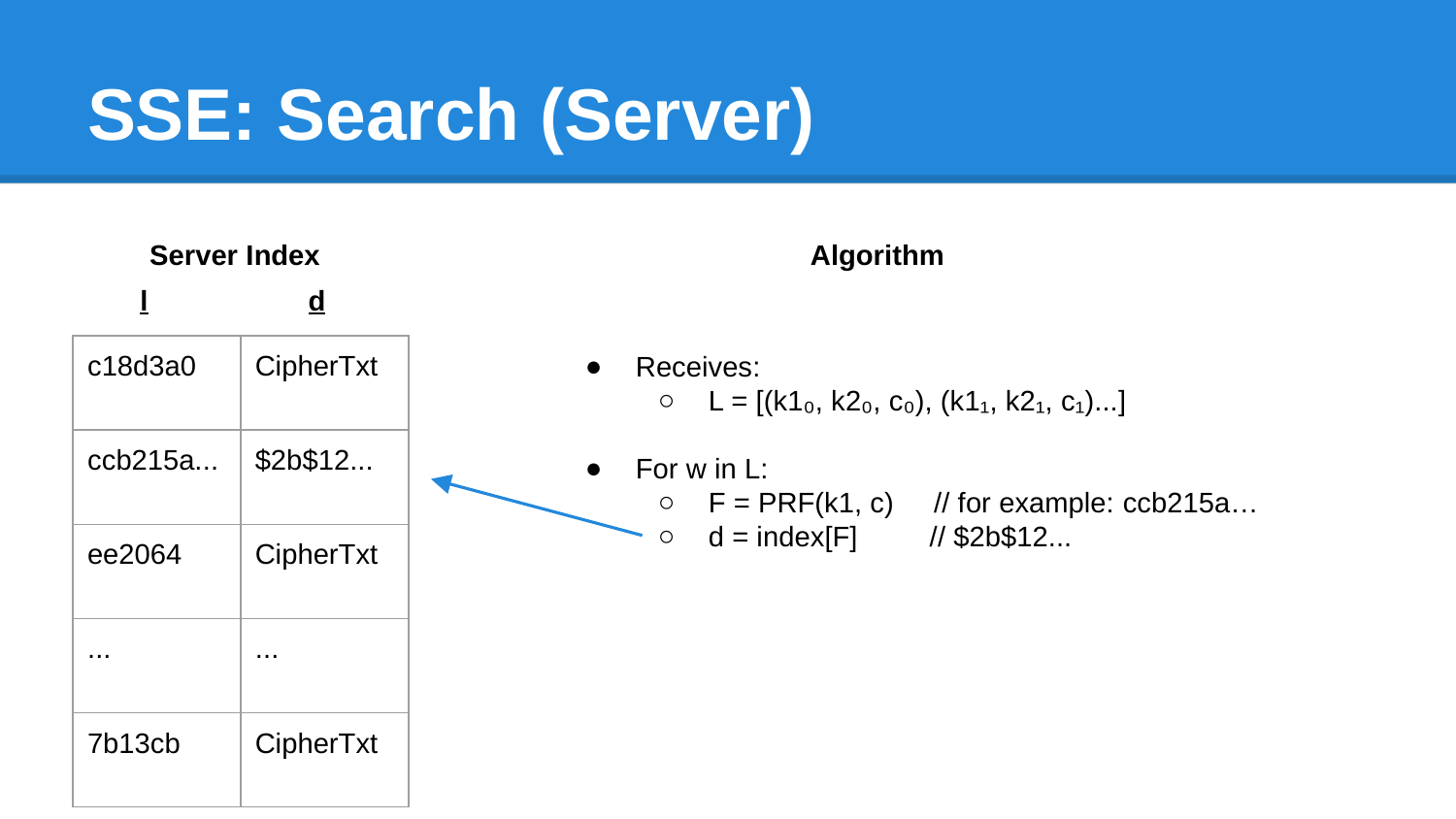

# SSE: Search (Server)
Server Index

Algorithm
       l                    d
Receives:
L = [(k1₀, k2₀, c₀), (k1₁, k2₁, c₁)...]

For w in L:
F = PRF(k1, c)     // for example: ccb215a…
d = index[F]         // $2b$12...

| c18d3a0 | CipherTxt |
| --- | --- |
| ccb215a... | $2b$12... |
| ee2064 | CipherTxt |
| ... | ... |
| 7b13cb | CipherTxt |